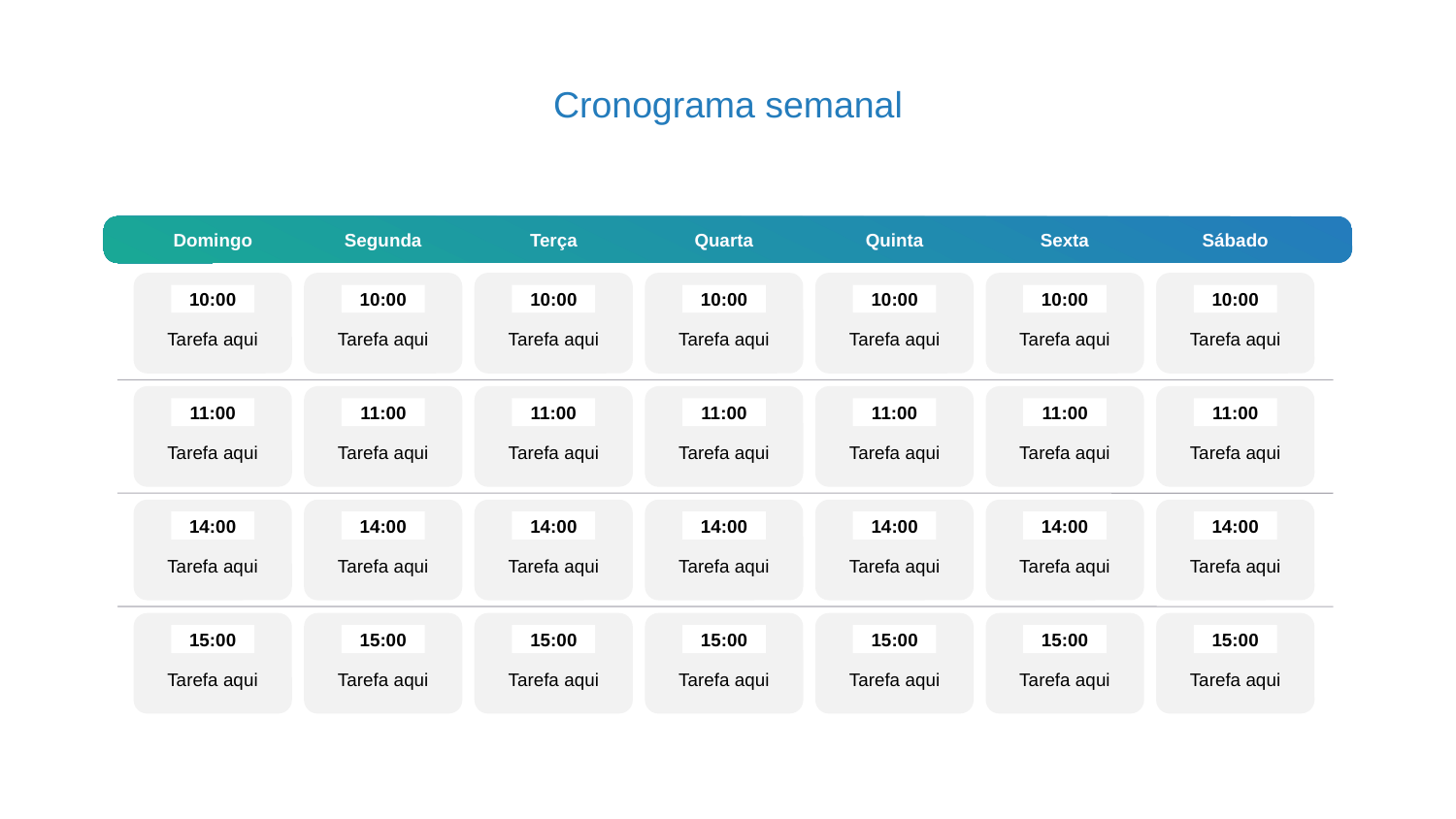

Cronograma semanal

Domingo
Segunda
Terça
Quarta
Quinta
Sexta
Sábado

10:00
10:00
10:00
10:00
10:00
10:00
10:00
Tarefa aqui
Tarefa aqui
Tarefa aqui
Tarefa aqui
Tarefa aqui
Tarefa aqui
Tarefa aqui

11:00
11:00
11:00
11:00
11:00
11:00
11:00
Tarefa aqui
Tarefa aqui
Tarefa aqui
Tarefa aqui
Tarefa aqui
Tarefa aqui
Tarefa aqui

14:00
14:00
14:00
14:00
14:00
14:00
14:00
Tarefa aqui
Tarefa aqui
Tarefa aqui
Tarefa aqui
Tarefa aqui
Tarefa aqui
Tarefa aqui

15:00
15:00
15:00
15:00
15:00
15:00
15:00
Tarefa aqui
Tarefa aqui
Tarefa aqui
Tarefa aqui
Tarefa aqui
Tarefa aqui
Tarefa aqui